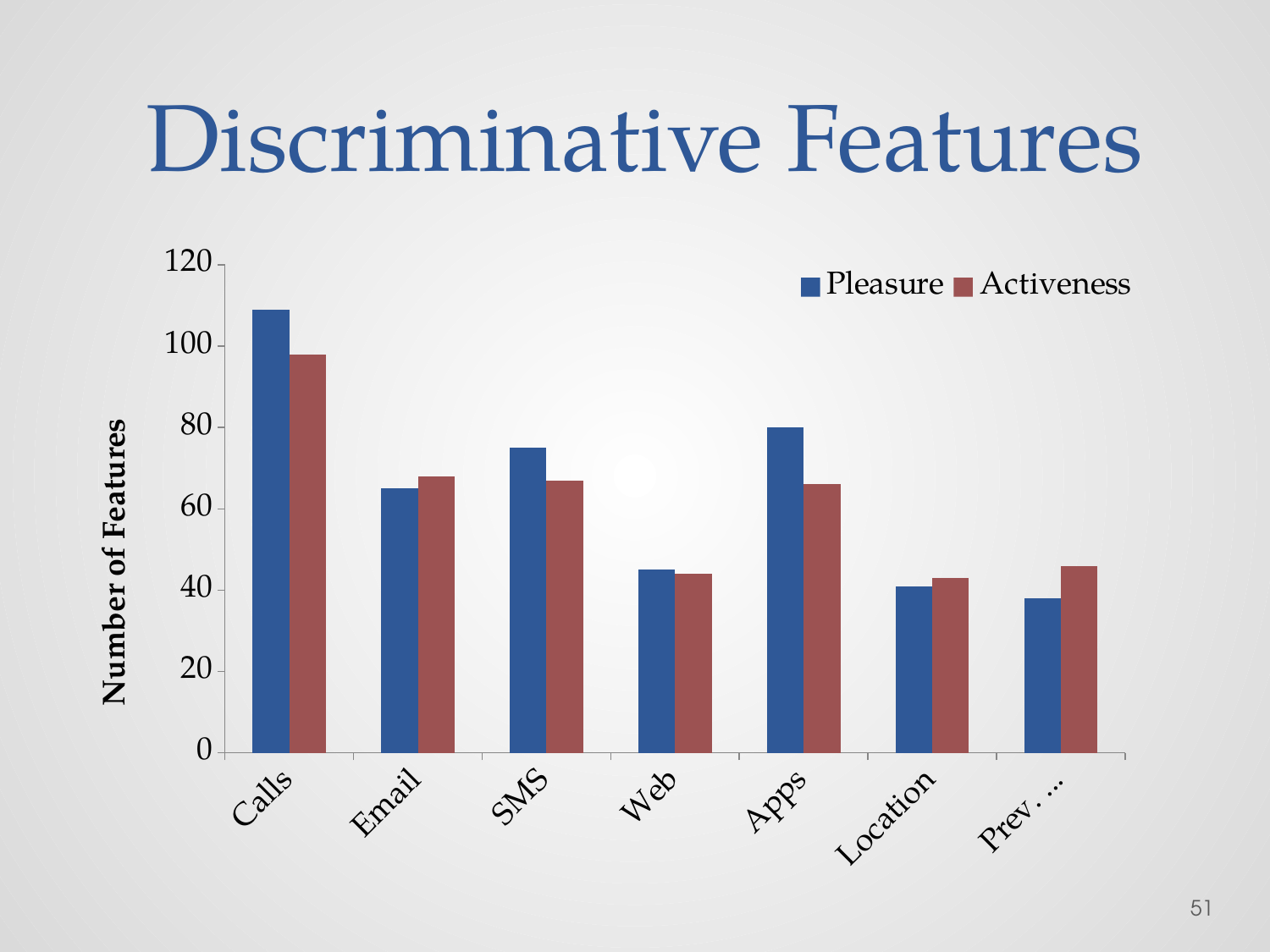

# Discriminative Features

### Chart

| Category | Pleasure | Activeness |
|---|---|---|
| Calls | 109.0 | 98.0 |
| Email | 65.0 | 68.0 |
| SMS | 75.0 | 67.0 |
| Web | 45.0 | 44.0 |
| Apps | 80.0 | 66.0 |
| Location | 41.0 | 43.0 |
| Prev. Mood | 38.0 | 46.0 |
51